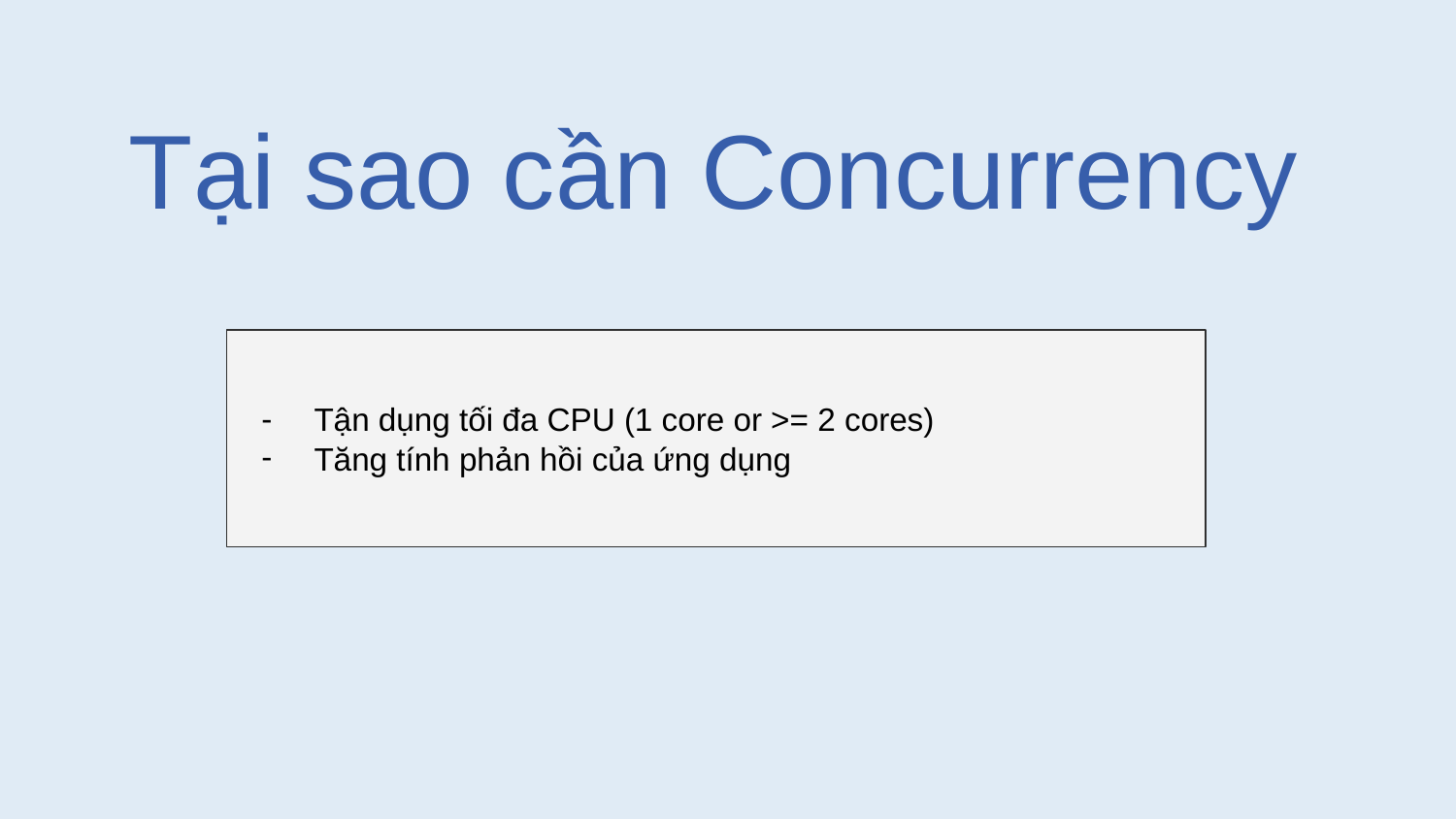

# Tại sao cần Concurrency
Tận dụng tối đa CPU (1 core or >= 2 cores)
Tăng tính phản hồi của ứng dụng